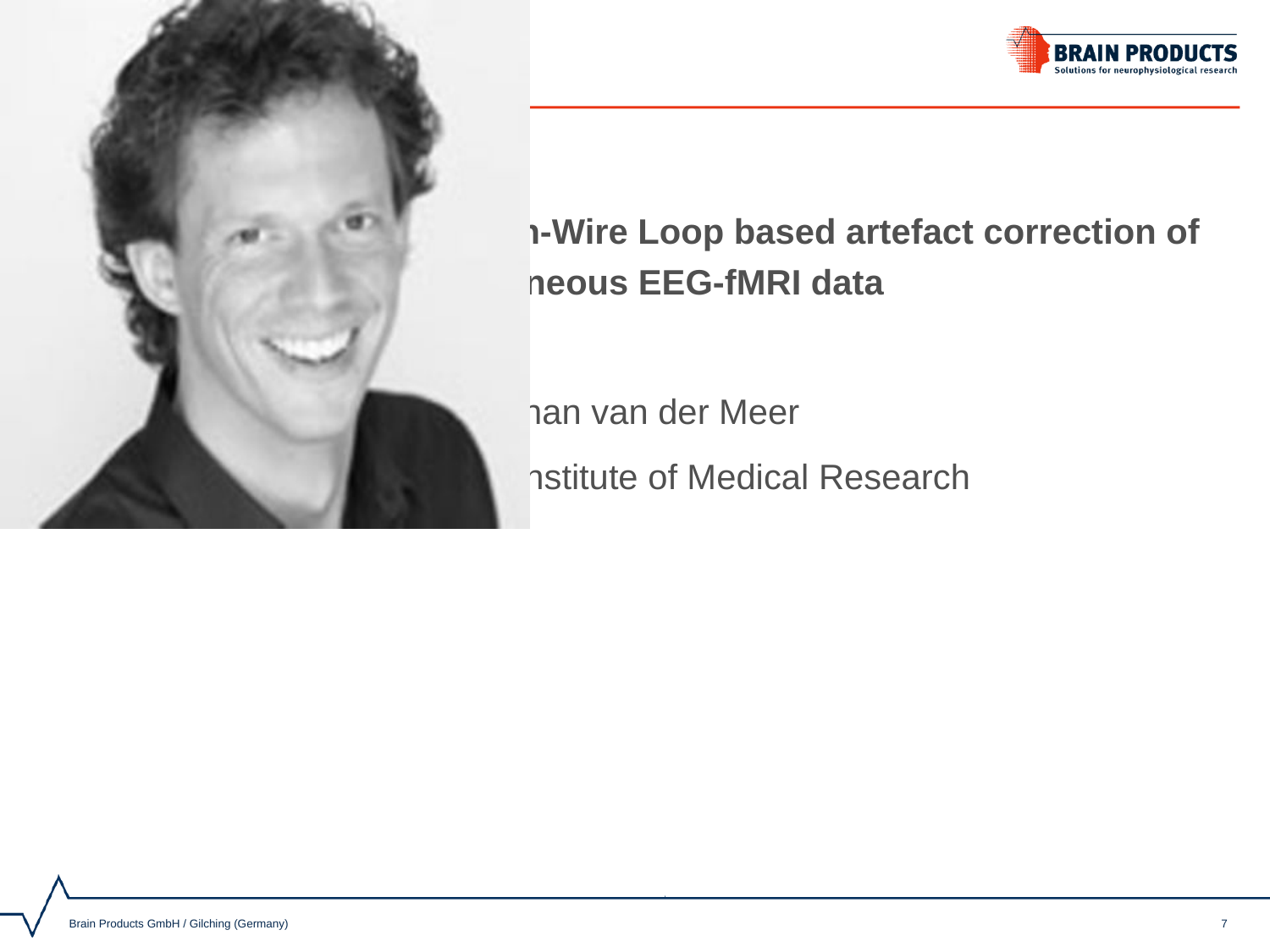

# Data handling

EEGLAB Plugin for Carbon-Wire Loop based artefact correction of simultaneous EEG-fMRI data

Johan van der Meer
Queensland Institute of Medical Research

7
Brain Products GmbH / Gilching (Germany)